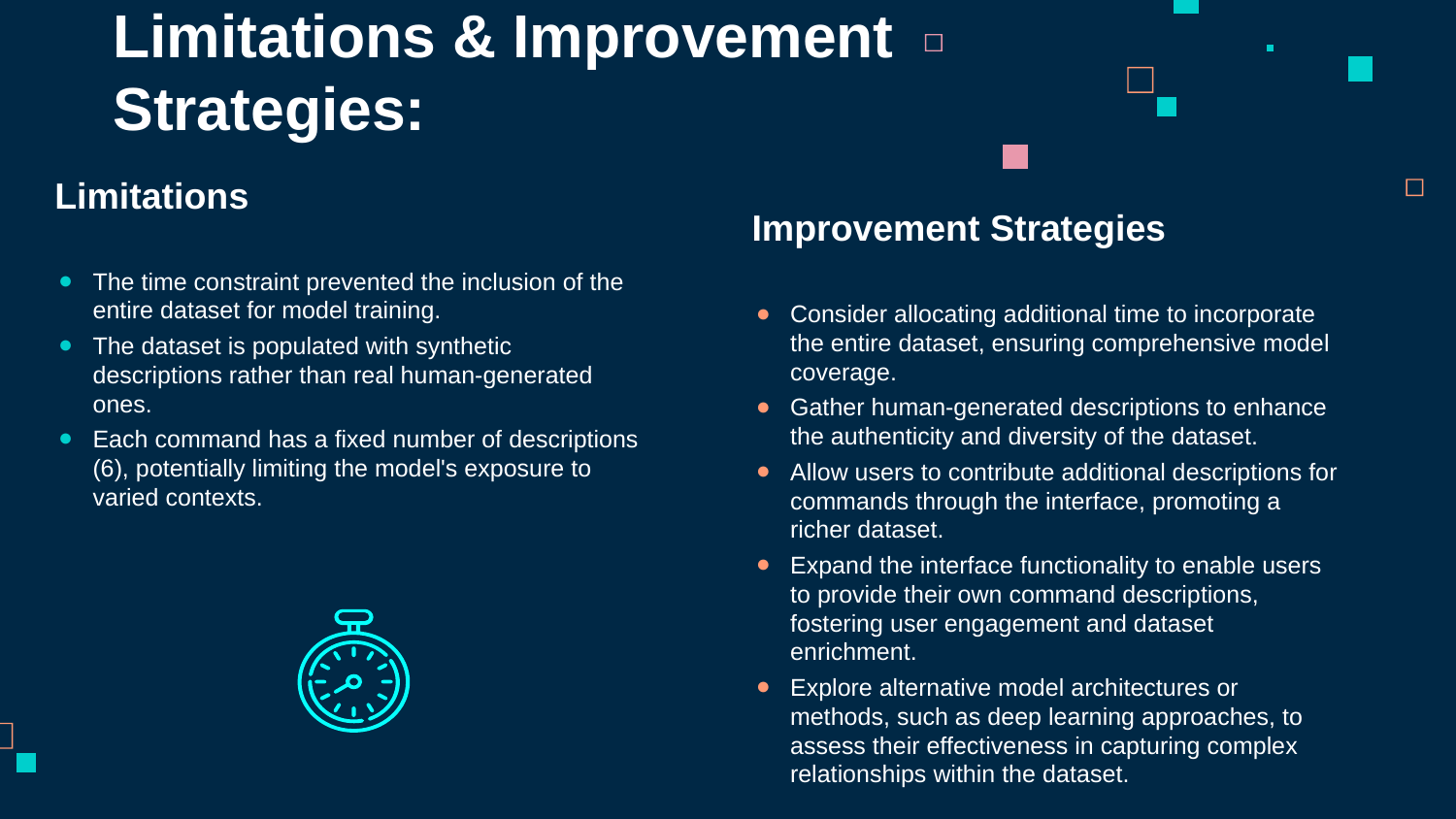

# Limitations & Improvement Strategies:
Limitations

The time constraint prevented the inclusion of the entire dataset for model training.
The dataset is populated with synthetic descriptions rather than real human-generated ones.
Each command has a fixed number of descriptions (6), potentially limiting the model's exposure to varied contexts.
Improvement Strategies

Consider allocating additional time to incorporate the entire dataset, ensuring comprehensive model coverage.
Gather human-generated descriptions to enhance the authenticity and diversity of the dataset.
Allow users to contribute additional descriptions for commands through the interface, promoting a richer dataset.
Expand the interface functionality to enable users to provide their own command descriptions, fostering user engagement and dataset enrichment.
Explore alternative model architectures or methods, such as deep learning approaches, to assess their effectiveness in capturing complex relationships within the dataset.